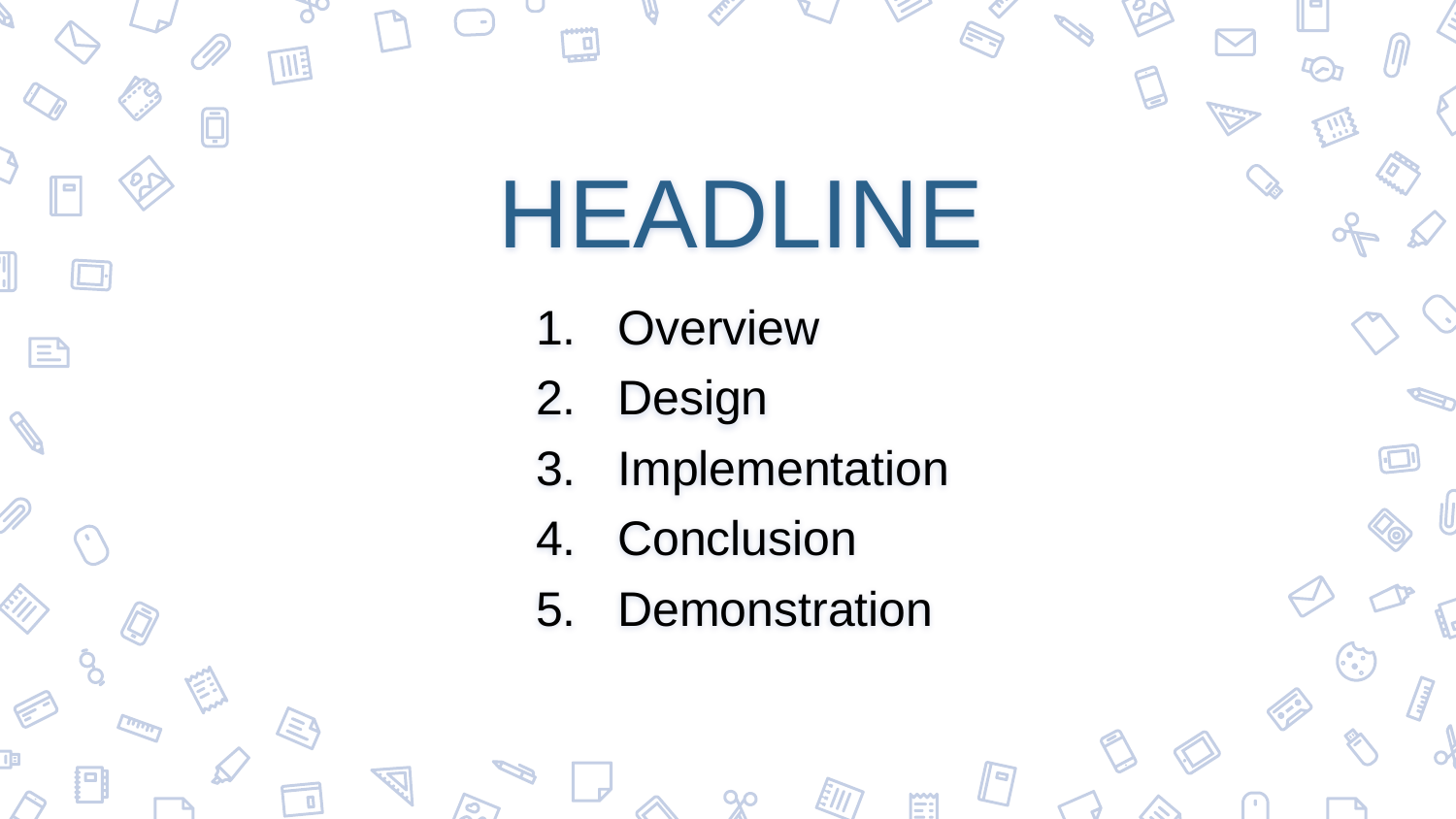

HEADLINE
Overview
Design
Implementation
Conclusion
Demonstration
2